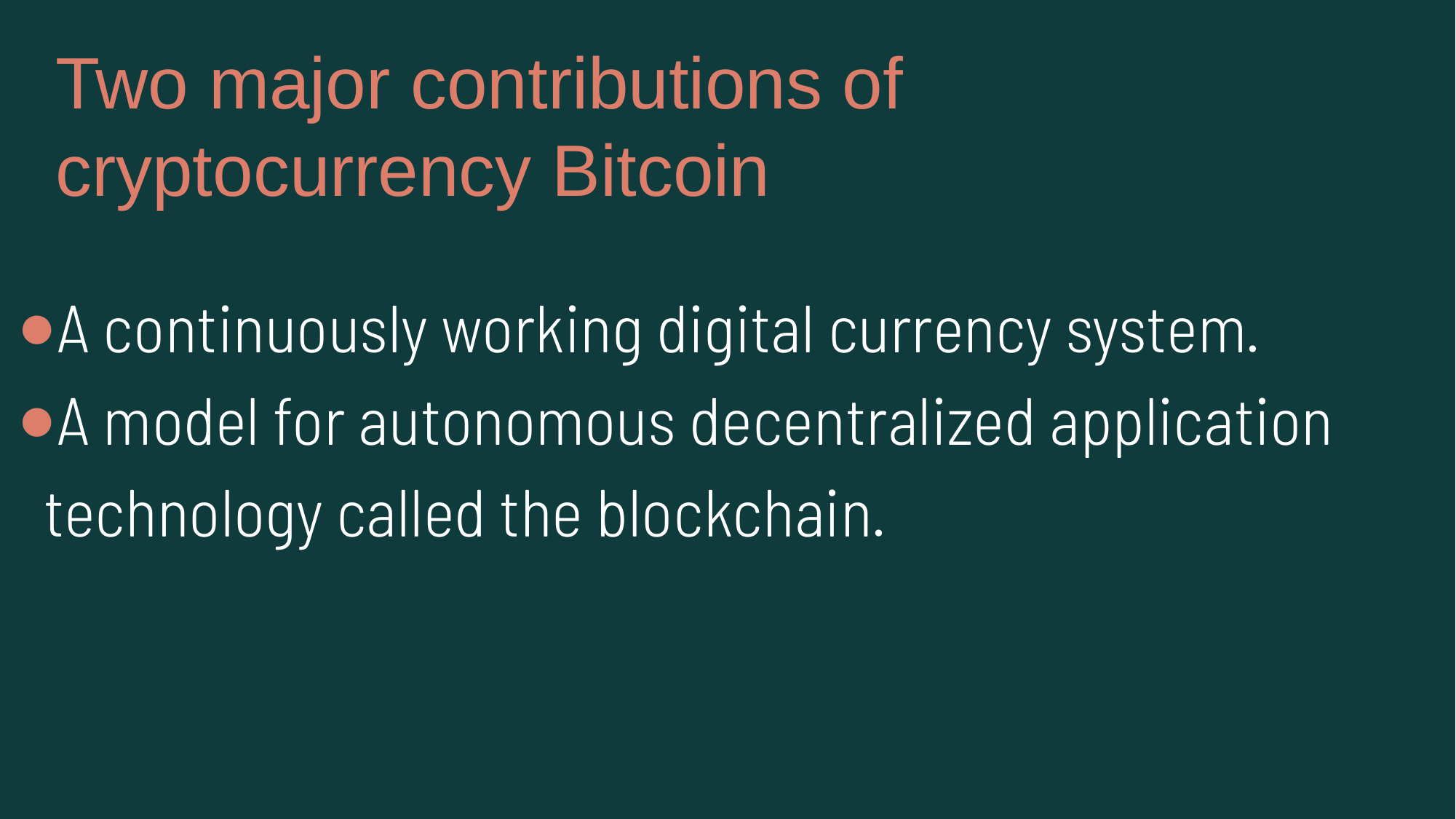

Two major contributions of cryptocurrency Bitcoin
A continuously working digital currency system.
A model for autonomous decentralized application technology called the blockchain.